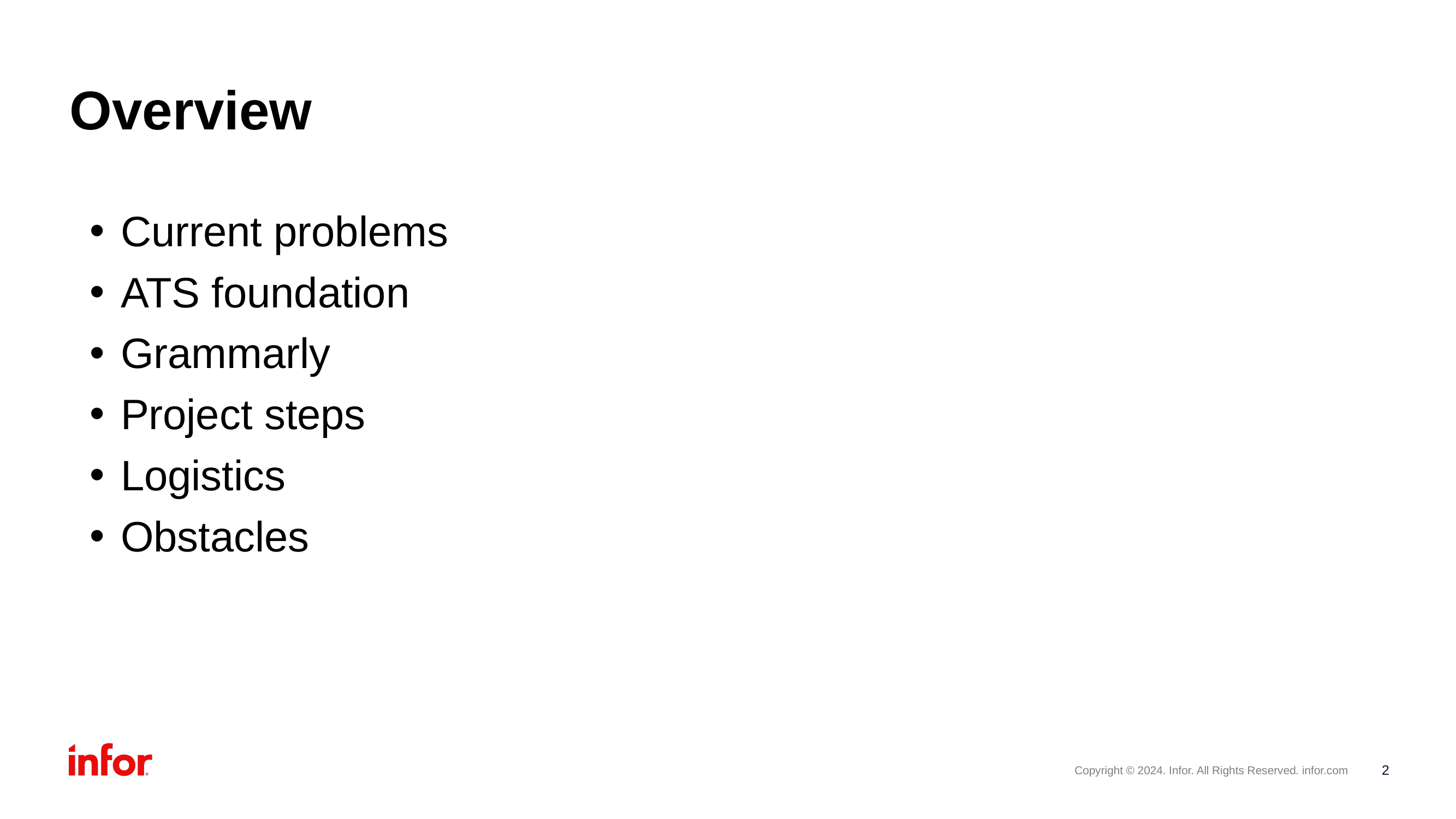

# Overview
Current problems
ATS foundation
Grammarly
Project steps
Logistics
Obstacles